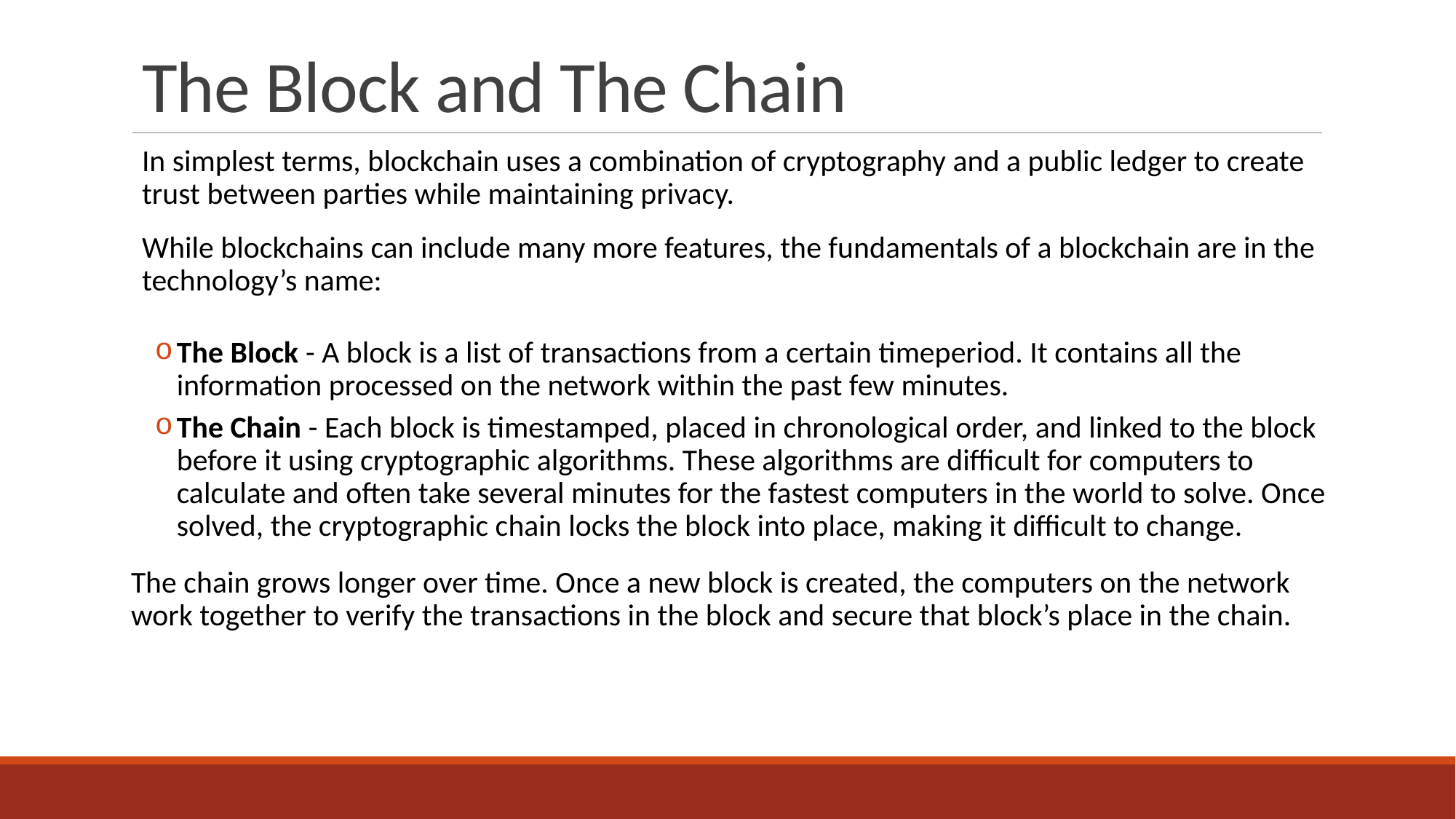

# The Block and The Chain
In simplest terms, blockchain uses a combination of cryptography and a public ledger to create trust between parties while maintaining privacy.
While blockchains can include many more features, the fundamentals of a blockchain are in the technology’s name:
The Block - A block is a list of transactions from a certain timeperiod. It contains all the information processed on the network within the past few minutes.
The Chain - Each block is timestamped, placed in chronological order, and linked to the block before it using cryptographic algorithms. These algorithms are difficult for computers to calculate and often take several minutes for the fastest computers in the world to solve. Once solved, the cryptographic chain locks the block into place, making it difficult to change.
The chain grows longer over time. Once a new block is created, the computers on the network work together to verify the transactions in the block and secure that block’s place in the chain.